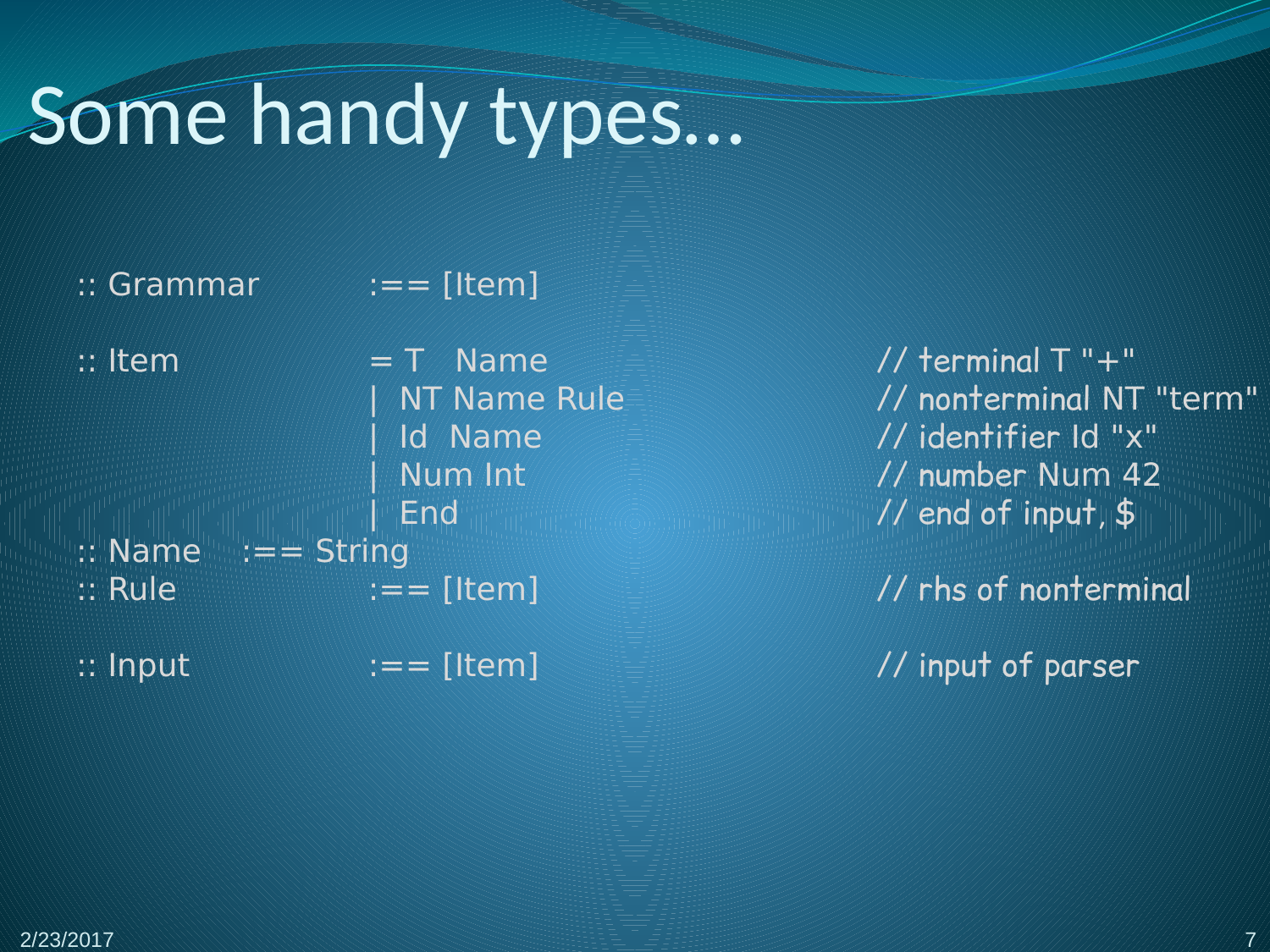

# Some handy types…
:: Grammar 	:== [Item]

:: Item		= T   Name			// terminal T "+"
			|  NT Name Rule		// nonterminal NT "term"
			|  Id  Name		 	// identifier Id "x"
			|  Num Int		 	// number Num 42
			|  End		 		// end of input, $
:: Name	:== String
:: Rule		:== [Item]		 	// rhs of nonterminal

:: Input		:== [Item]		 	// input of parser

7
2/23/2017